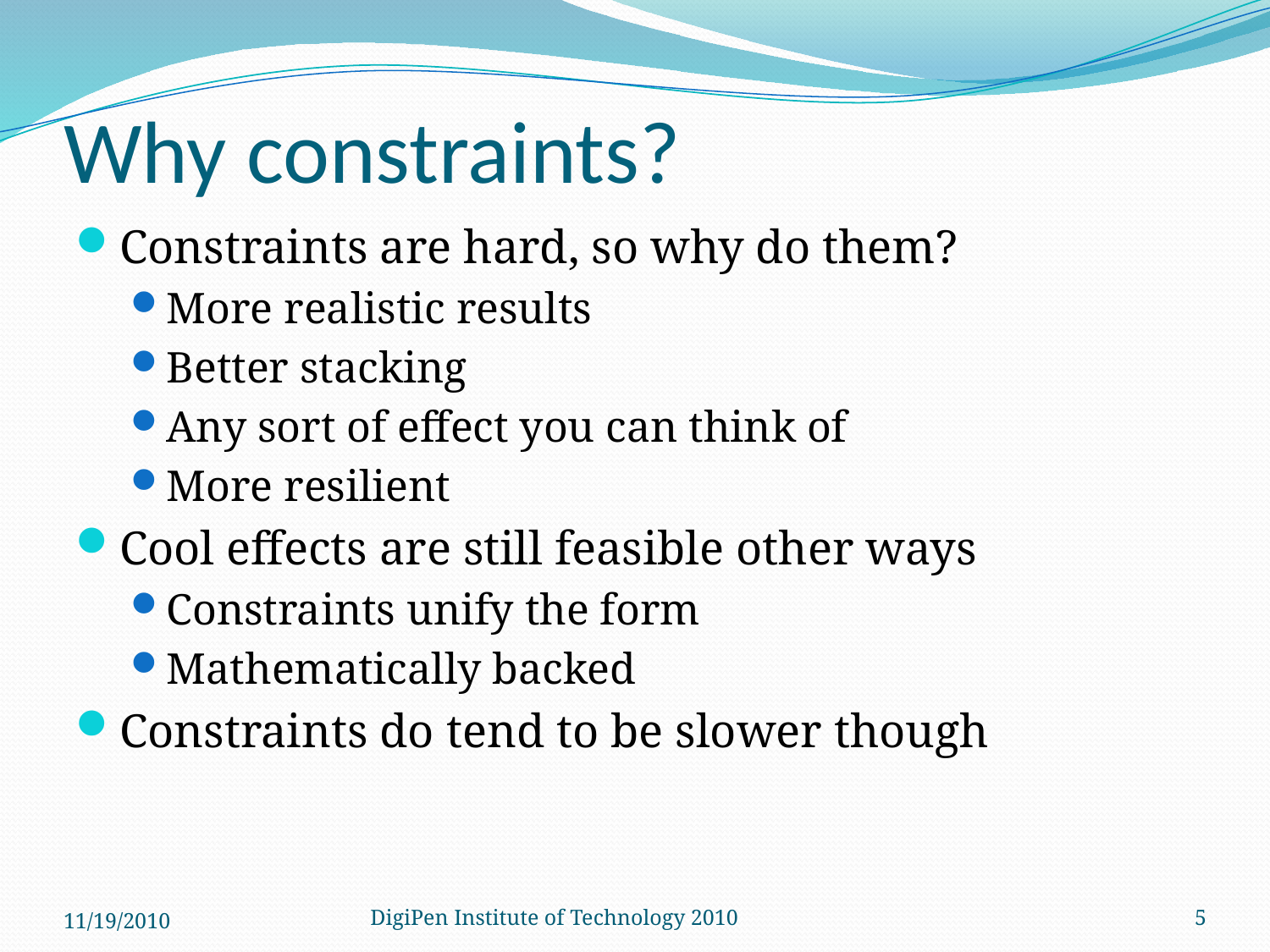

# Why constraints?
Constraints are hard, so why do them?
More realistic results
Better stacking
Any sort of effect you can think of
More resilient
Cool effects are still feasible other ways
Constraints unify the form
Mathematically backed
Constraints do tend to be slower though
11/19/2010
DigiPen Institute of Technology 2010
5